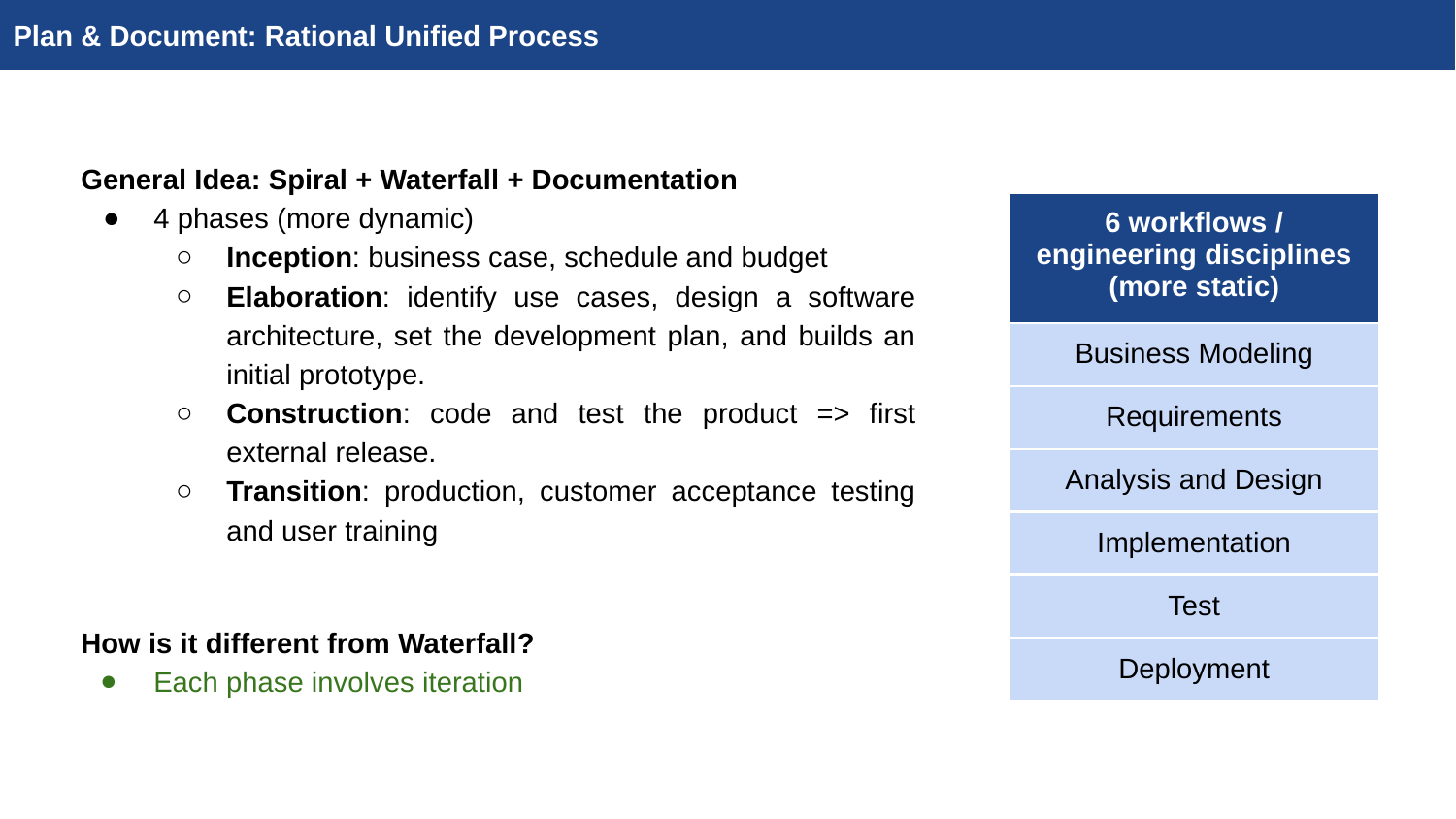

Plan & Document: Rational Unified Process
General Idea: Spiral + Waterfall + Documentation
4 phases (more dynamic)
Inception: business case, schedule and budget
Elaboration: identify use cases, design a software architecture, set the development plan, and builds an initial prototype.
Construction: code and test the product => first external release.
Transition: production, customer acceptance testing and user training

How is it different from Waterfall?
Each phase involves iteration

| 6 workflows / engineering disciplines (more static) |
| --- |
| Business Modeling |
| Requirements |
| Analysis and Design |
| Implementation |
| Test |
| Deployment |